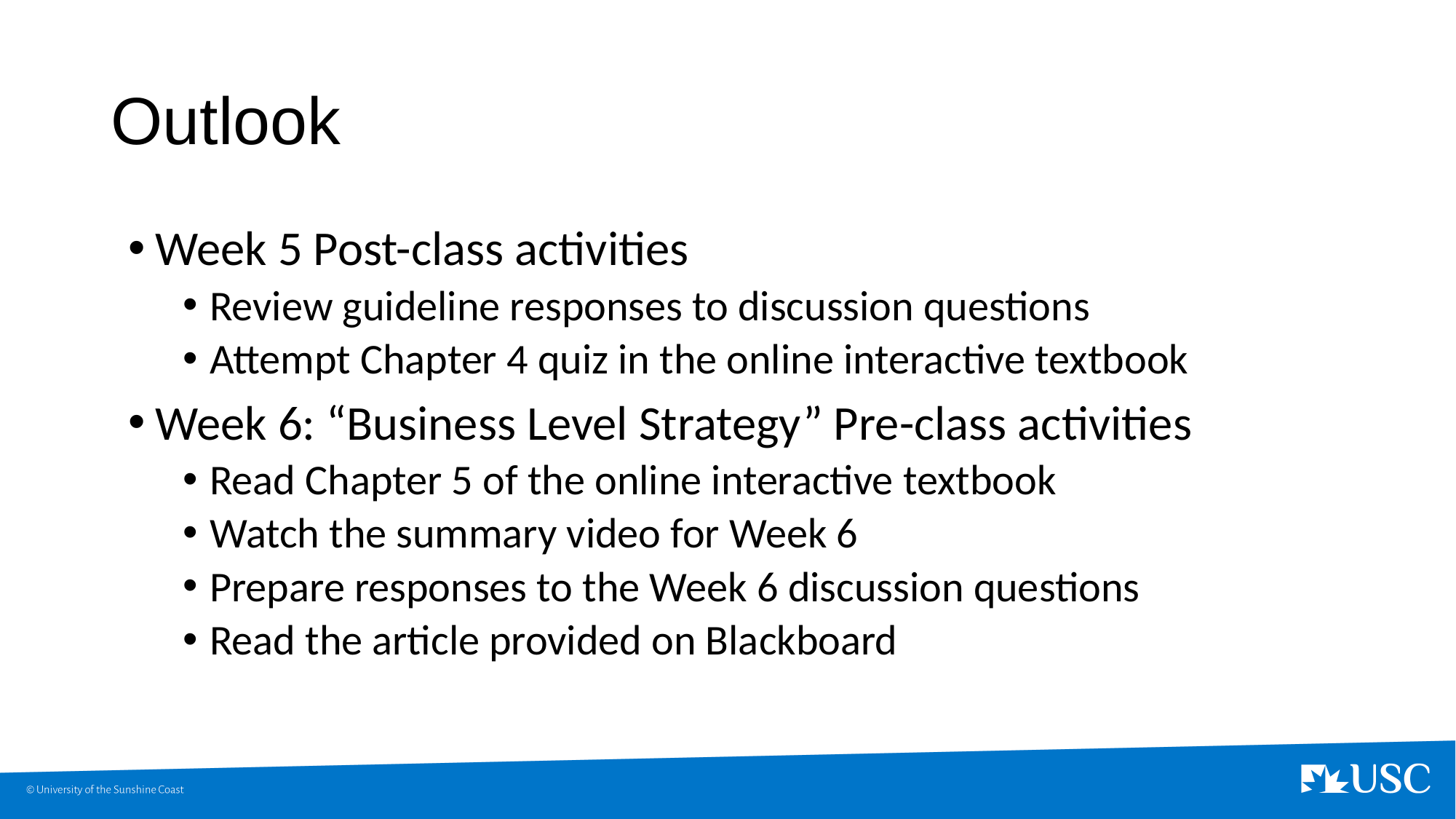

# Outlook
Week 5 Post-class activities
Review guideline responses to discussion questions
Attempt Chapter 4 quiz in the online interactive textbook
Week 6: “Business Level Strategy” Pre-class activities
Read Chapter 5 of the online interactive textbook
Watch the summary video for Week 6
Prepare responses to the Week 6 discussion questions
Read the article provided on Blackboard